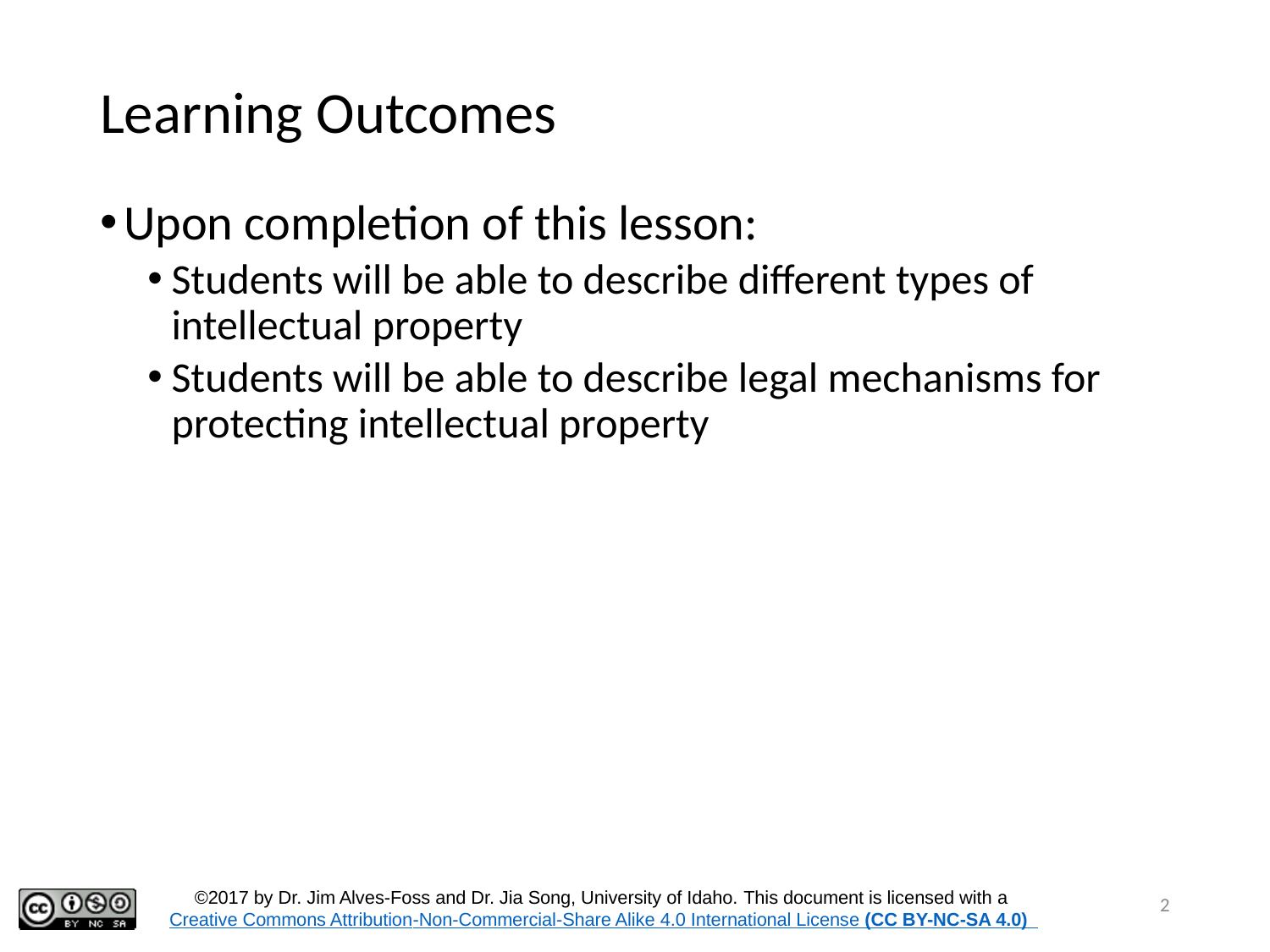

# Learning Outcomes
Upon completion of this lesson:
Students will be able to describe different types of intellectual property
Students will be able to describe legal mechanisms for protecting intellectual property
2